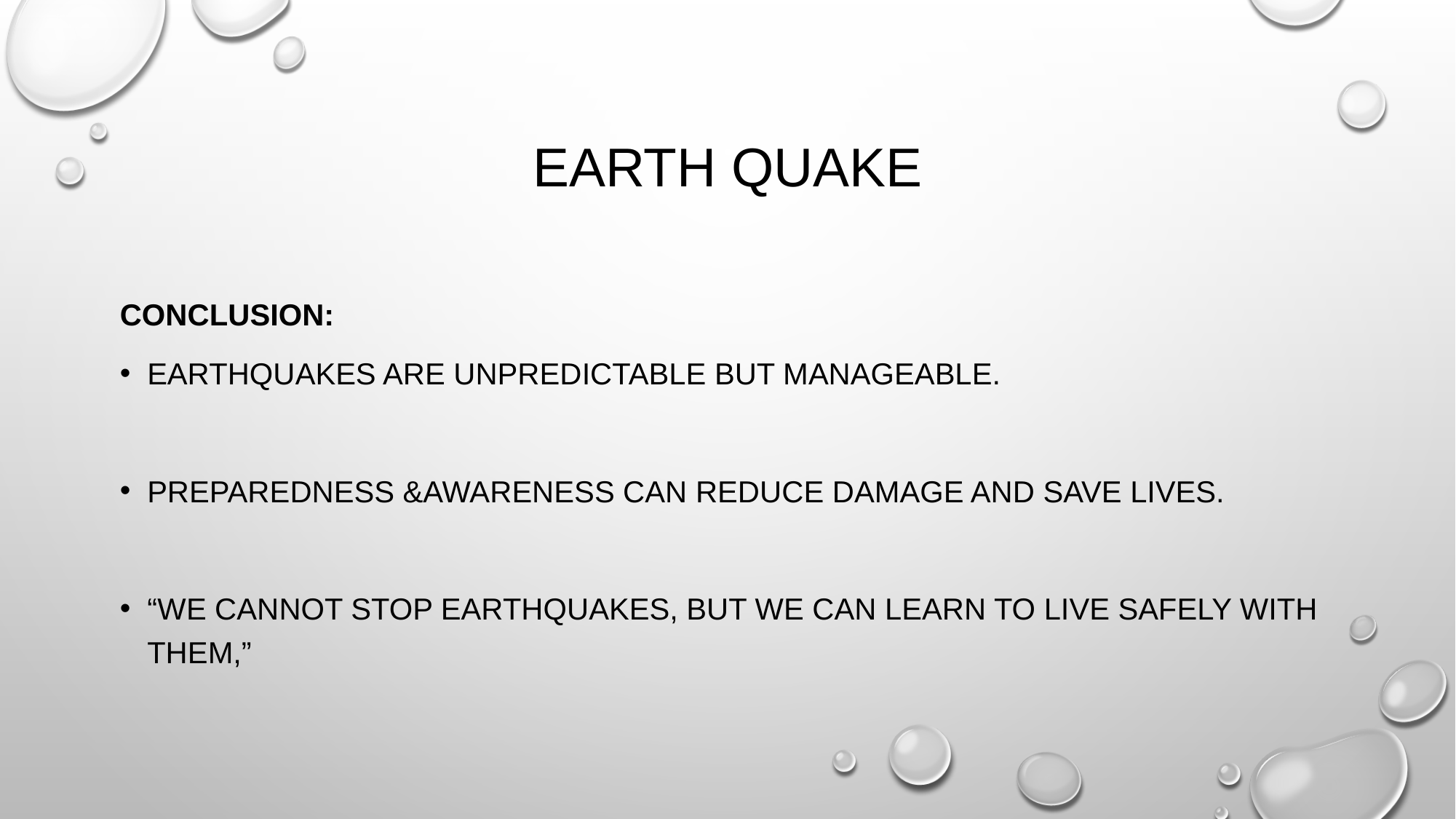

# Earth quake
Conclusion:
Earthquakes are unpredictable but manageable.

Preparedness &awareness can reduce damage and save lives.

“we cannot stop earthquakes, but we can learn to live safely with them,”